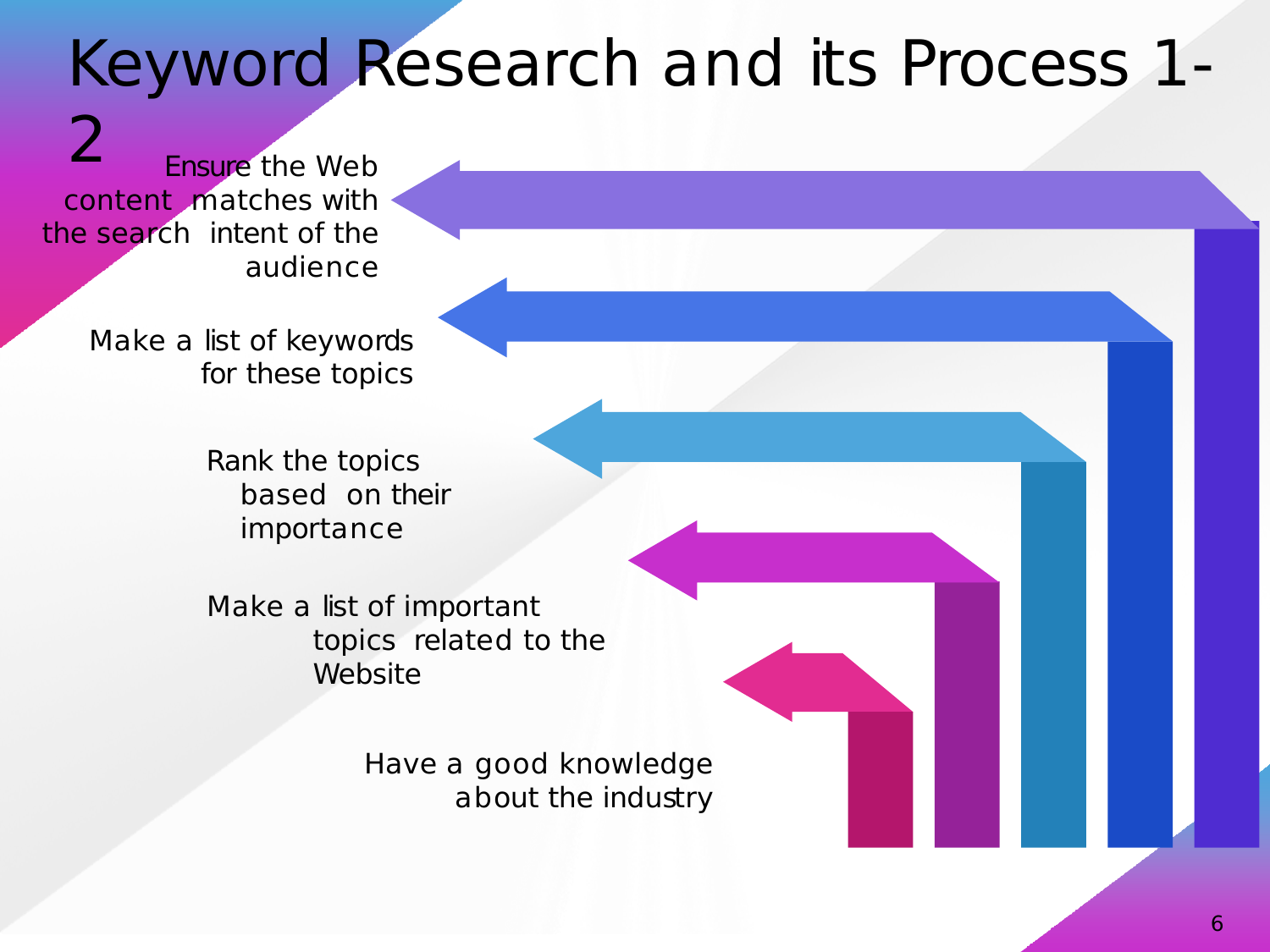

# Keyword Research and its Process 1-2
Ensure the Web content  matches with the search  intent of the audience

Make a list of keywords
for these topics

Rank the topics based  on their importance

Make a list of important topics  related to the Website

Have a good knowledge
about the industry

6